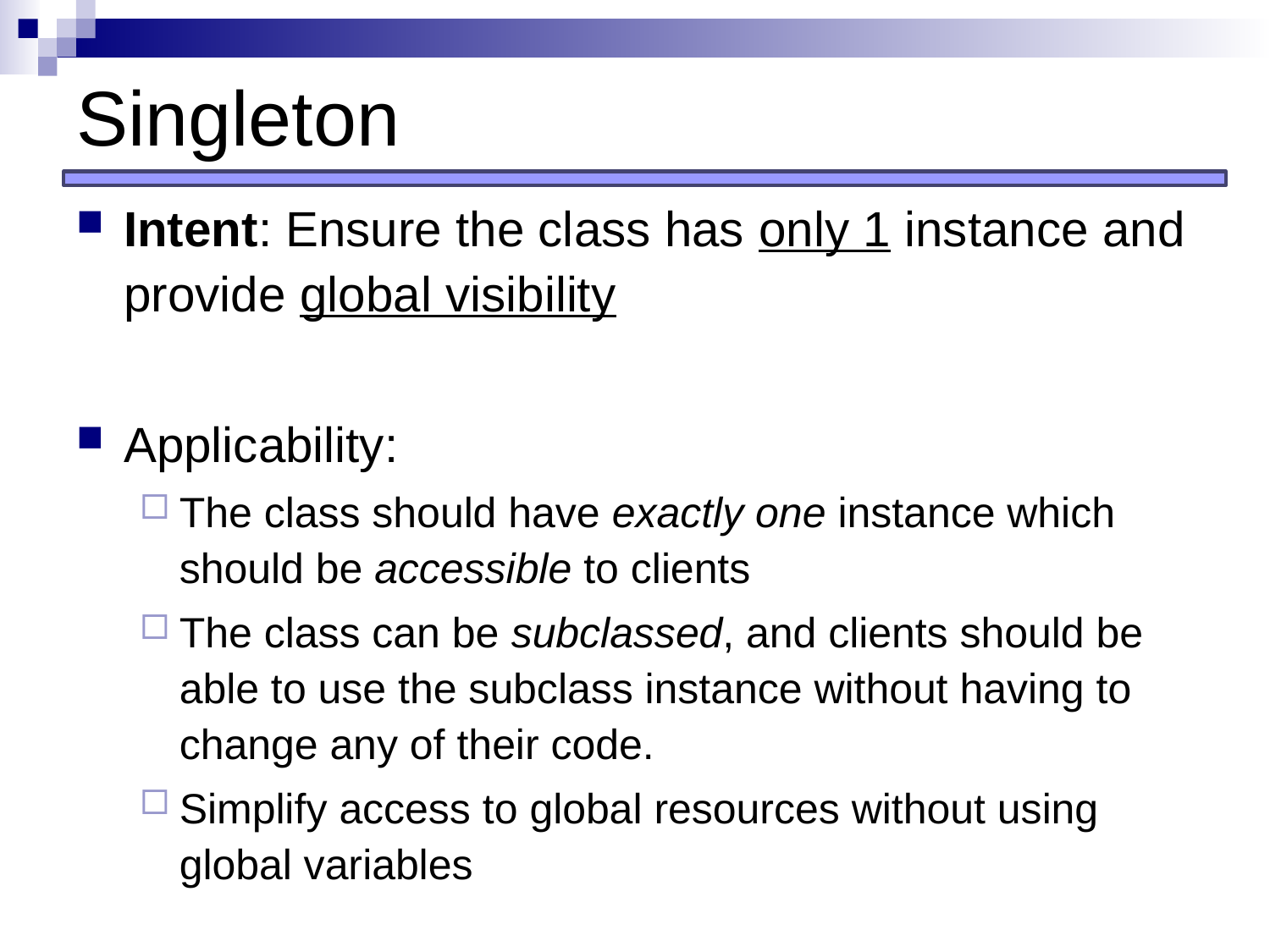

# Singleton
Intent: Ensure the class has only 1 instance and provide global visibility

Applicability:
The class should have exactly one instance which should be accessible to clients
The class can be subclassed, and clients should be able to use the subclass instance without having to change any of their code.
Simplify access to global resources without using global variables